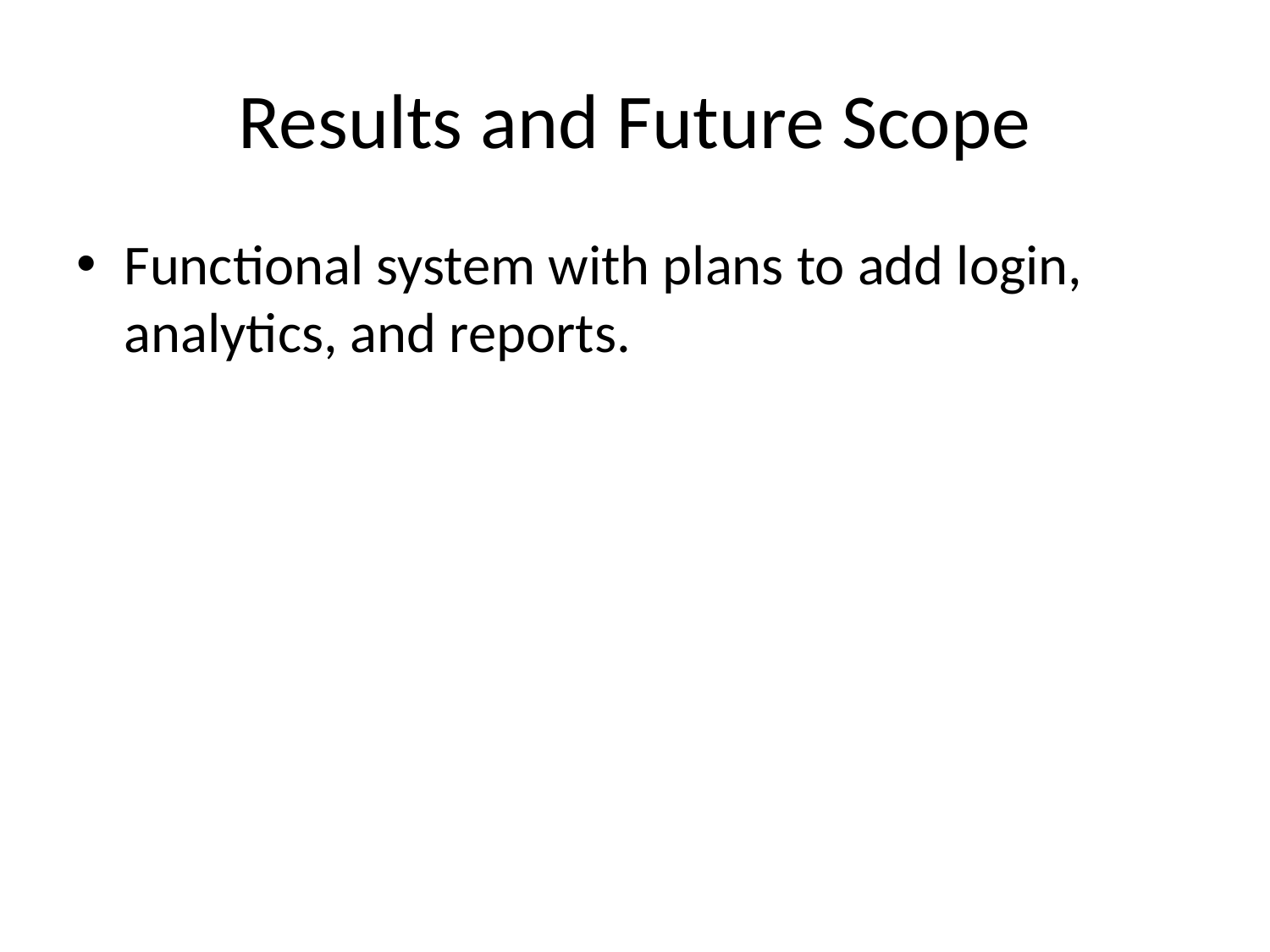

# Results and Future Scope
Functional system with plans to add login, analytics, and reports.